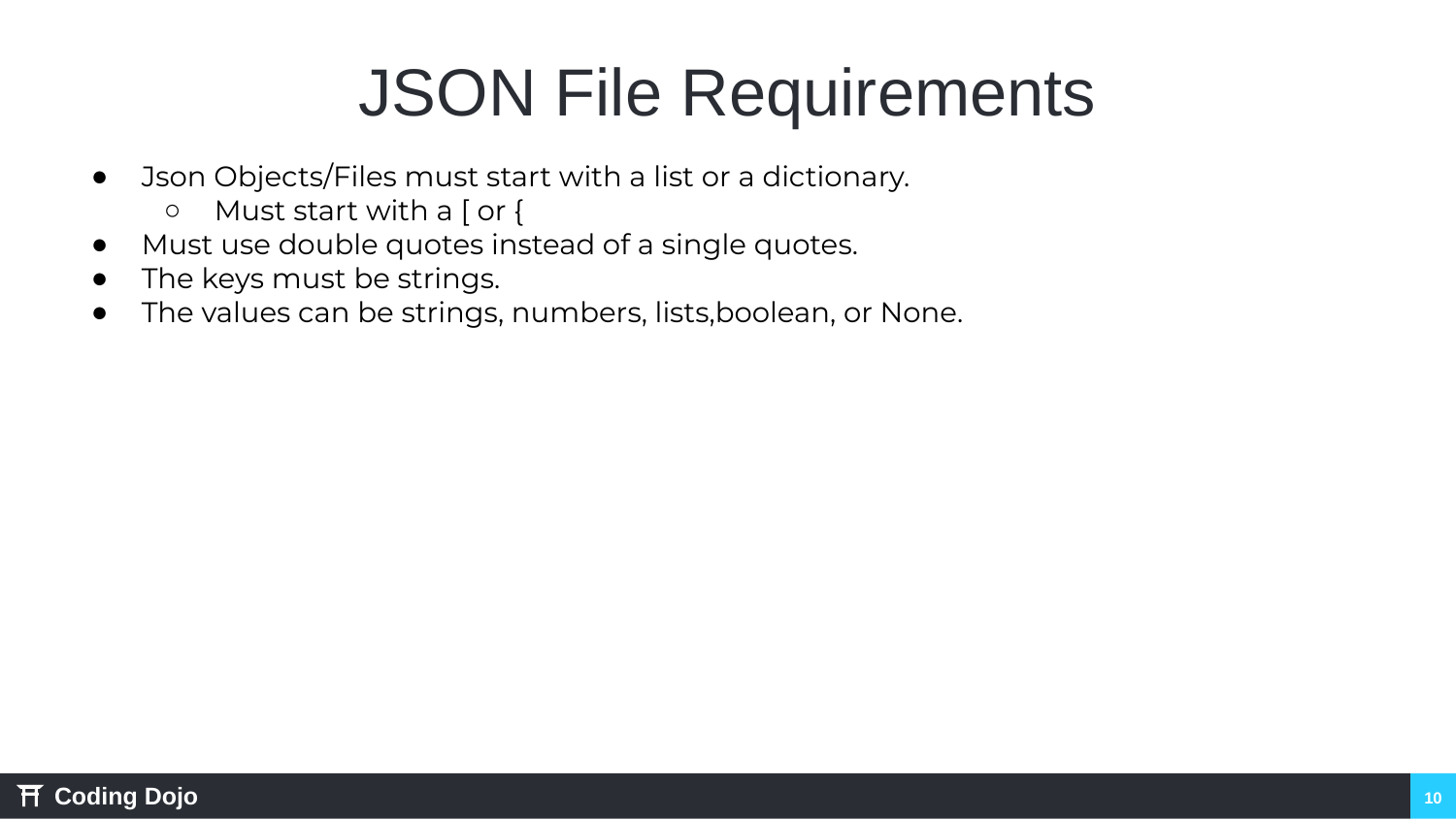

# JSON File Requirements
Json Objects/Files must start with a list or a dictionary.
Must start with a [ or {
Must use double quotes instead of a single quotes.
The keys must be strings.
The values can be strings, numbers, lists,boolean, or None.